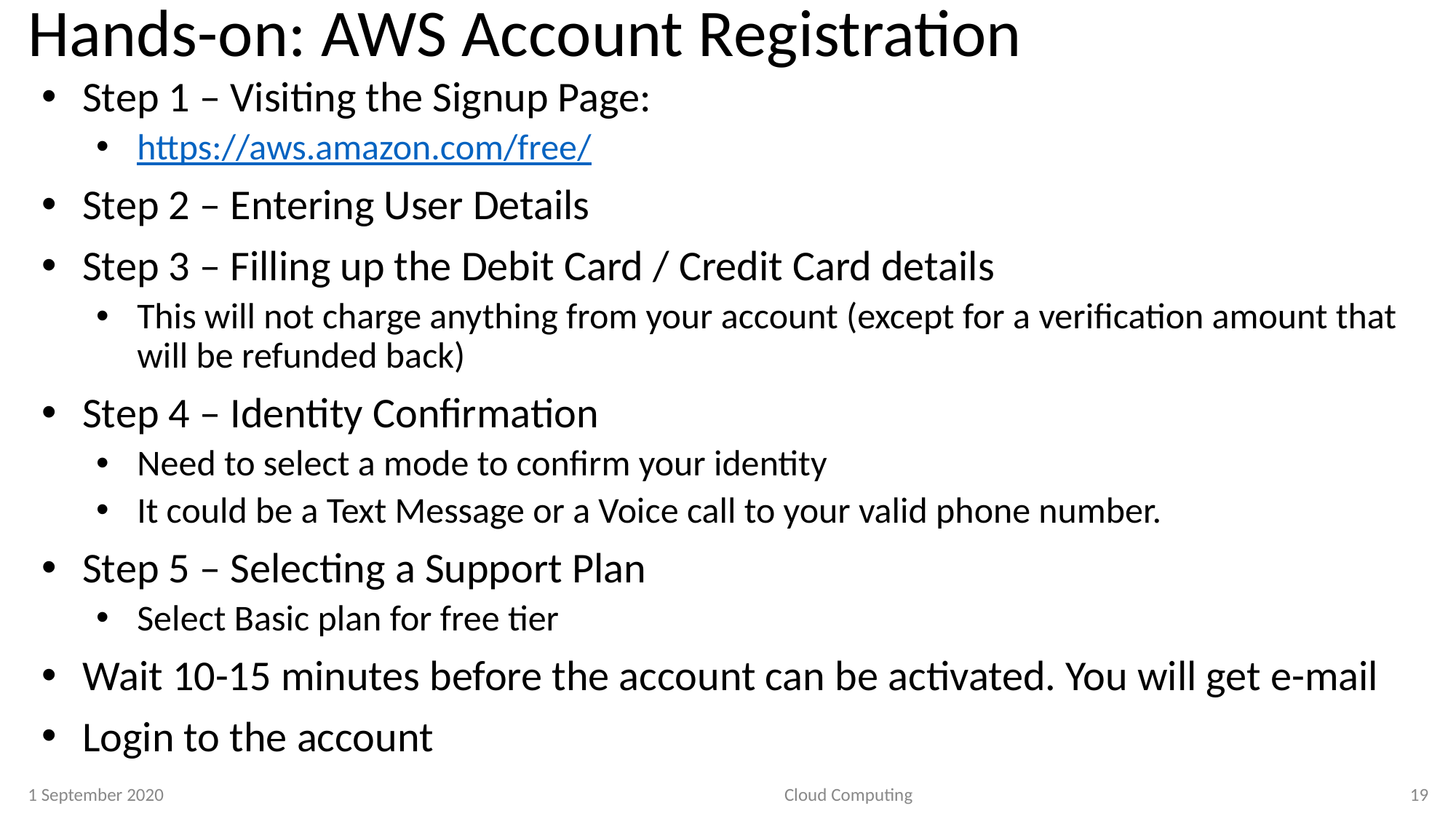

# Hands-on: AWS Account Registration
Step 1 – Visiting the Signup Page:
https://aws.amazon.com/free/
Step 2 – Entering User Details
Step 3 – Filling up the Debit Card / Credit Card details
This will not charge anything from your account (except for a verification amount that will be refunded back)
Step 4 – Identity Confirmation
Need to select a mode to confirm your identity
It could be a Text Message or a Voice call to your valid phone number.
Step 5 – Selecting a Support Plan
Select Basic plan for free tier
Wait 10-15 minutes before the account can be activated. You will get e-mail
Login to the account

1 September 2020
Cloud Computing
19